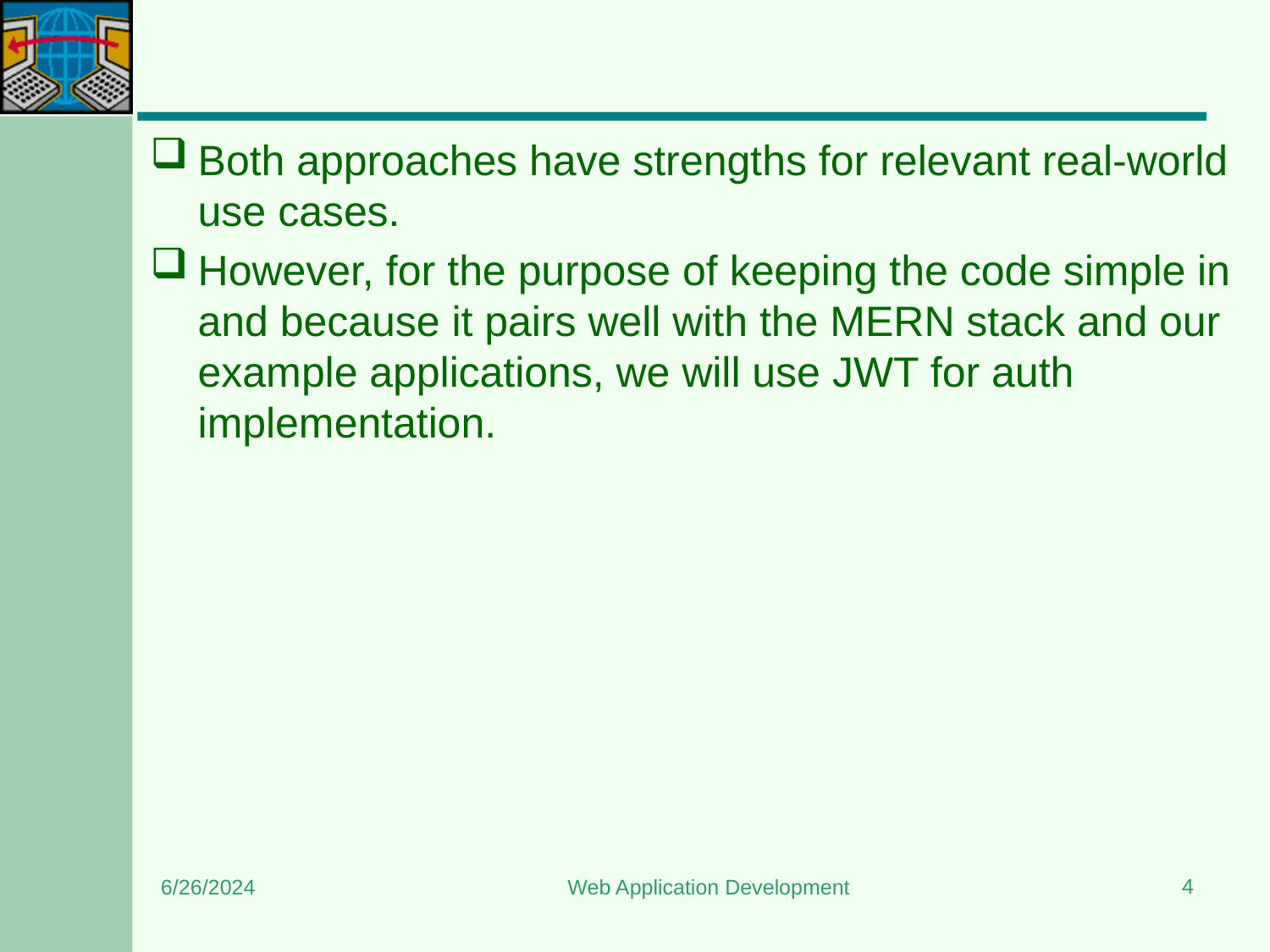

#
Both approaches have strengths for relevant real-world use cases.
However, for the purpose of keeping the code simple in  and because it pairs well with the MERN stack and our example applications, we will use JWT for auth implementation.

4
6/26/2024
Web Application Development